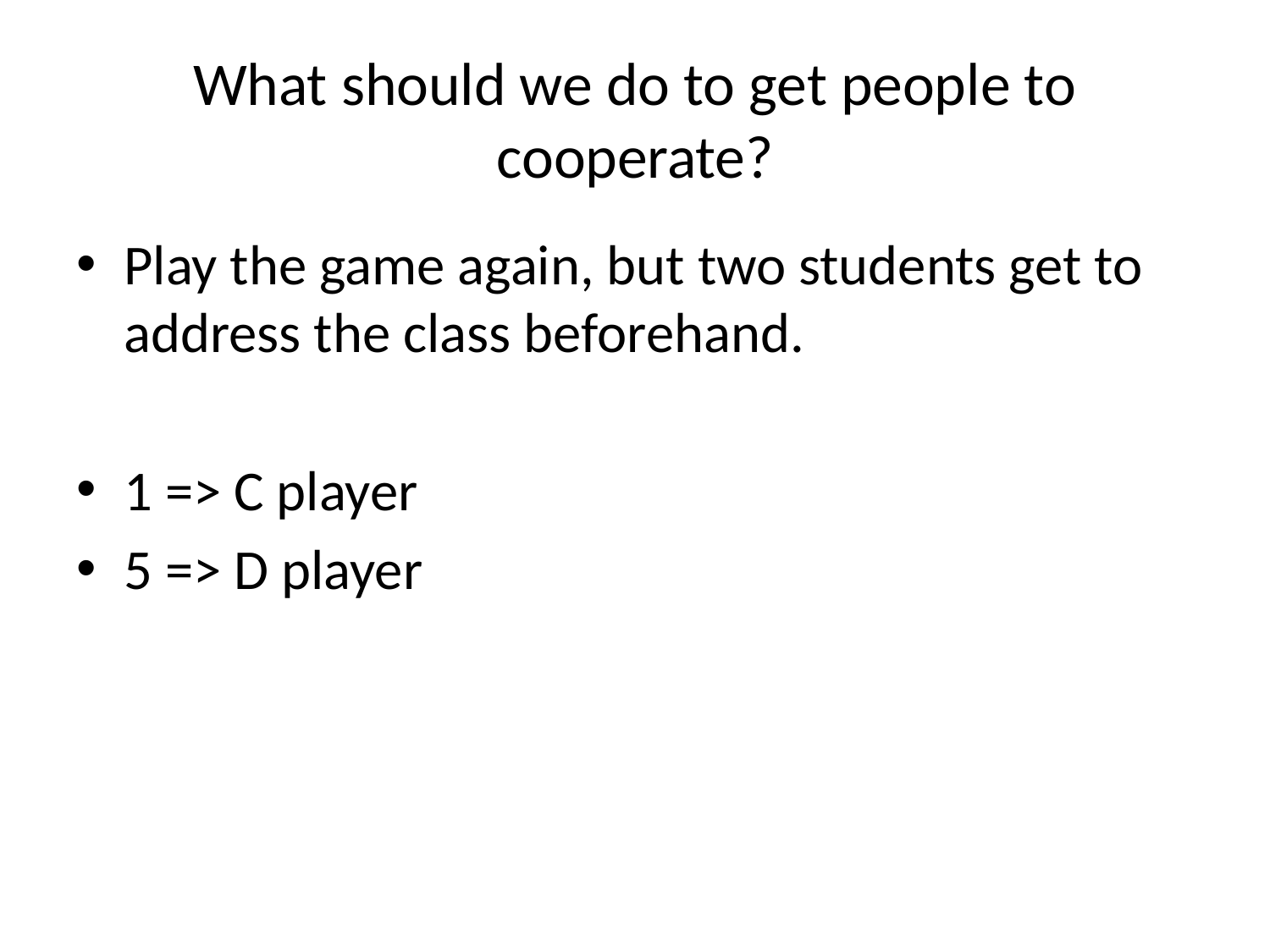

# What should we do to get people to cooperate?
Play the game again, but two students get to address the class beforehand.

1 => C player
5 => D player